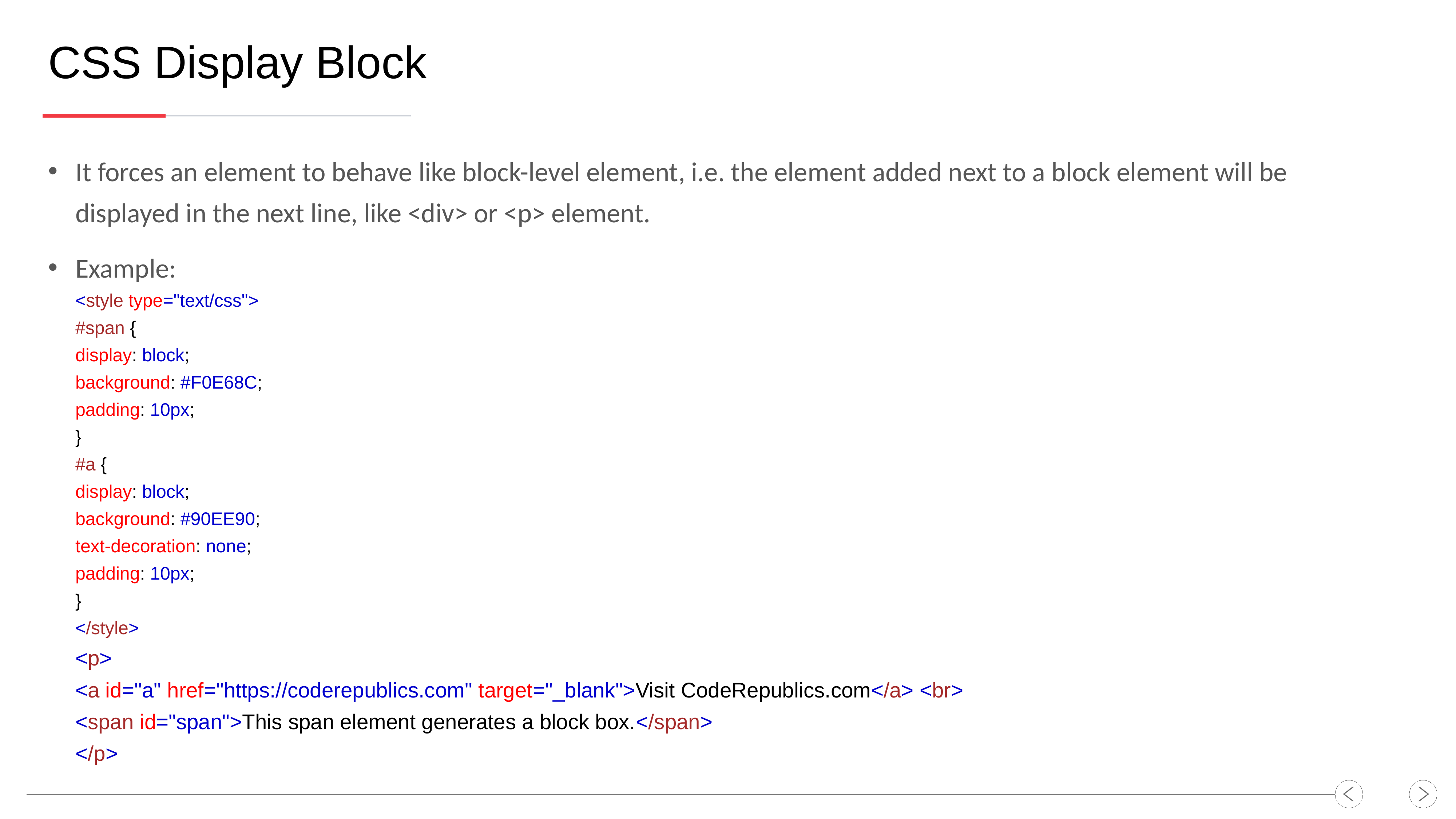

CSS Display Block
It forces an element to behave like block-level element, i.e. the element added next to a block element will be displayed in the next line, like <div> or <p> element.
Example:
<style type="text/css">
#span {
display: block;
background: #F0E68C;
padding: 10px;
}
#a {
display: block;
background: #90EE90;
text-decoration: none;
padding: 10px;
}
</style>
<p>
<a id="a" href="https://coderepublics.com" target="_blank">Visit CodeRepublics.com</a> <br>
<span id="span">This span element generates a block box.</span>
</p>